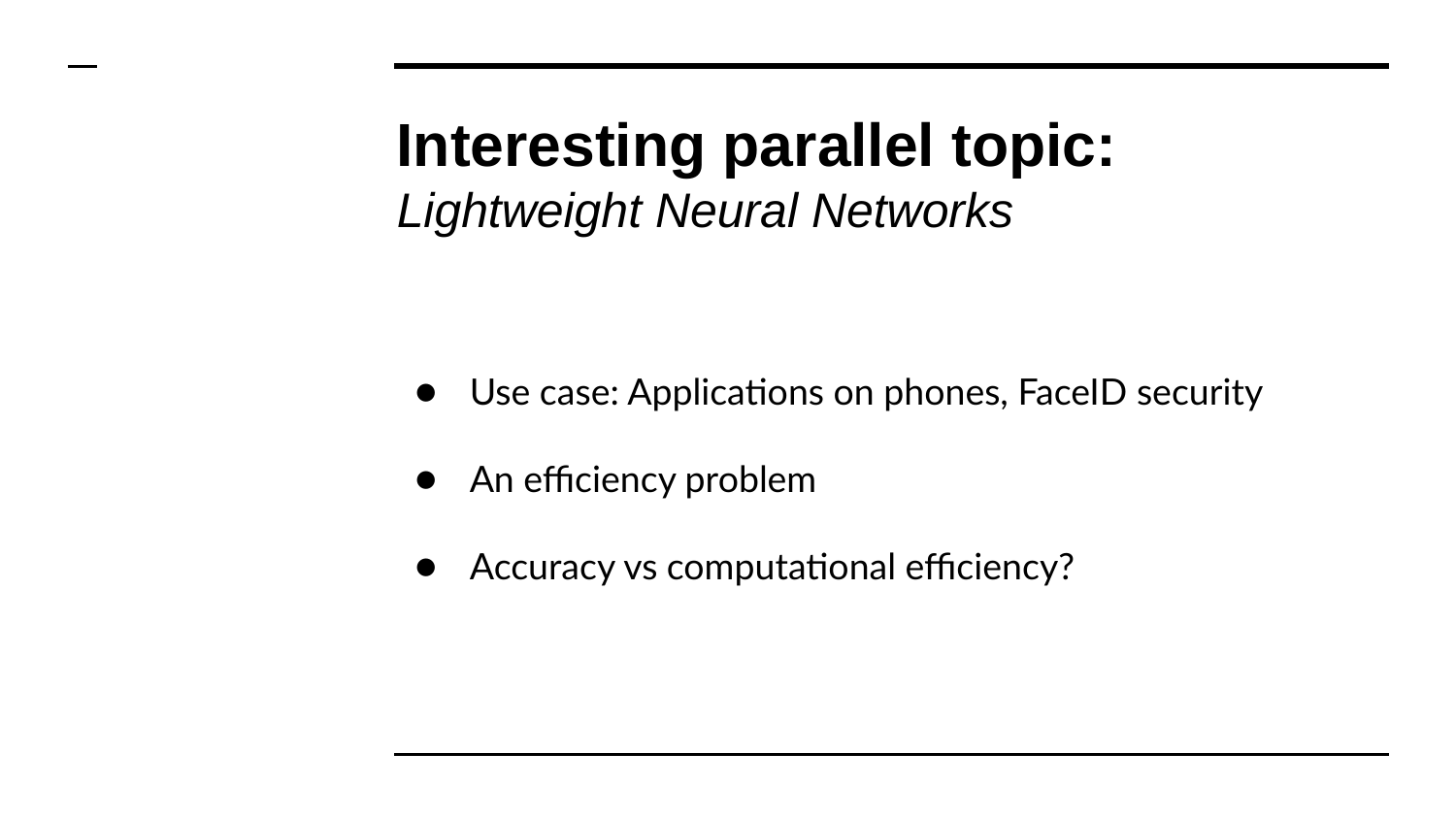

# Interesting parallel topic:
Lightweight Neural Networks
Use case: Applications on phones, FaceID security
An efficiency problem
Accuracy vs computational efficiency?